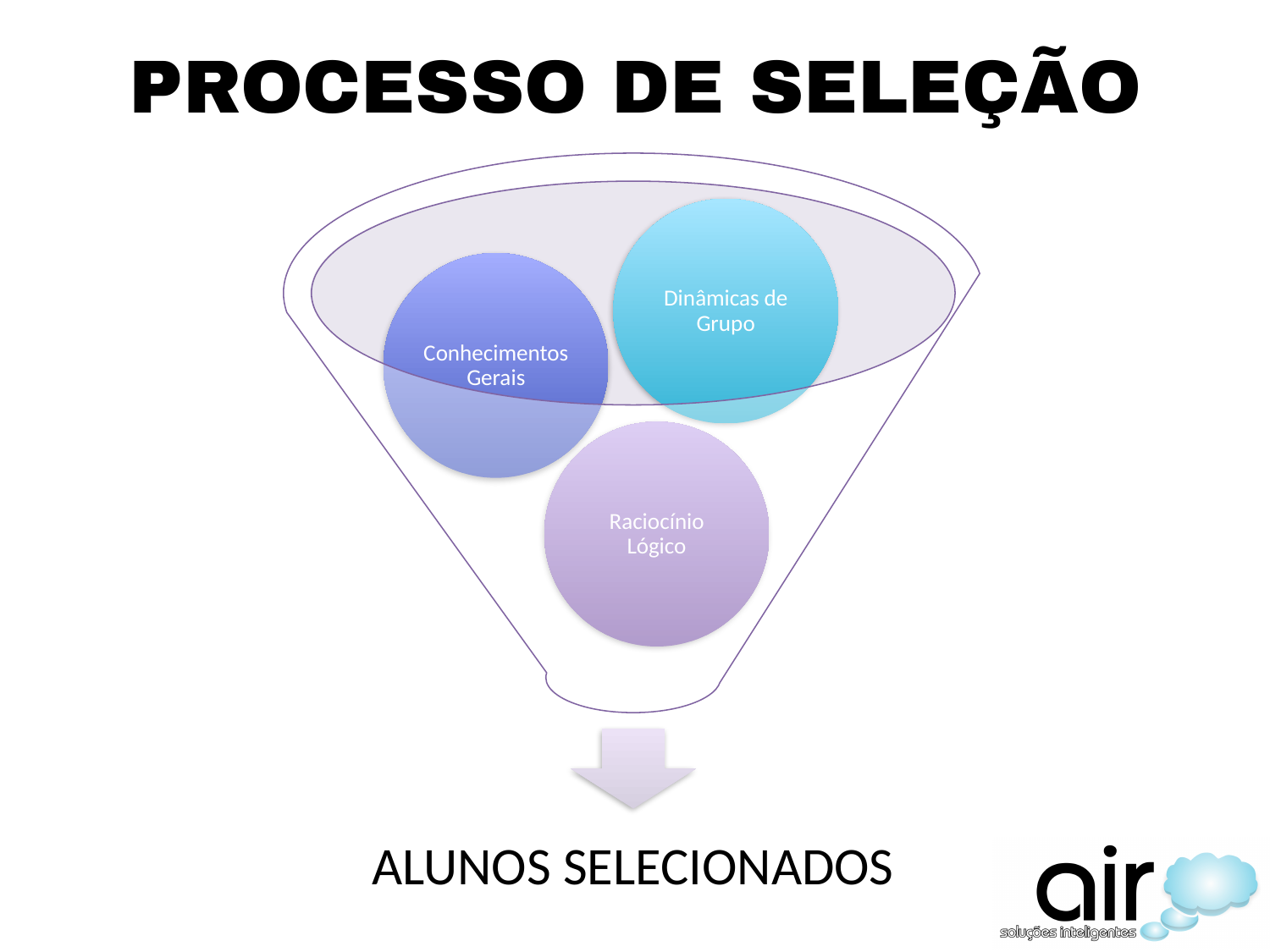

# PROCESSO DE SELEÇÃO
ALUNOS SELECIONADOS
Raciocínio Lógico
Conhecimentos Gerais
Dinâmicas de Grupo